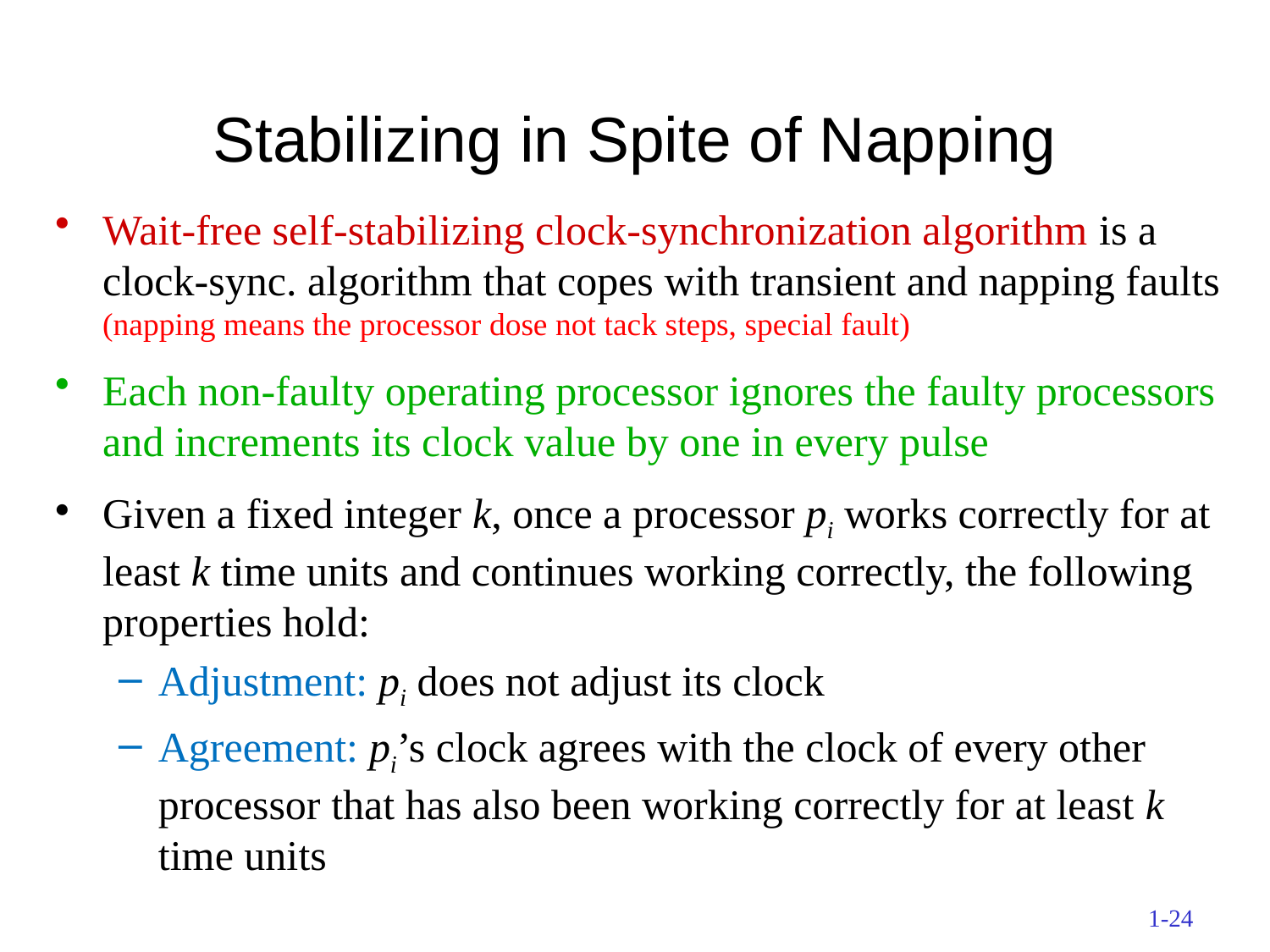

# Stabilizing in Spite of Napping
Wait-free self-stabilizing clock-synchronization algorithm is a clock-sync. algorithm that copes with transient and napping faults (napping means the processor dose not tack steps, special fault)
Each non-faulty operating processor ignores the faulty processors and increments its clock value by one in every pulse
Given a fixed integer k, once a processor pi works correctly for at least k time units and continues working correctly, the following properties hold:
Adjustment: pi does not adjust its clock
Agreement: pi’s clock agrees with the clock of every other processor that has also been working correctly for at least k time units
1-24